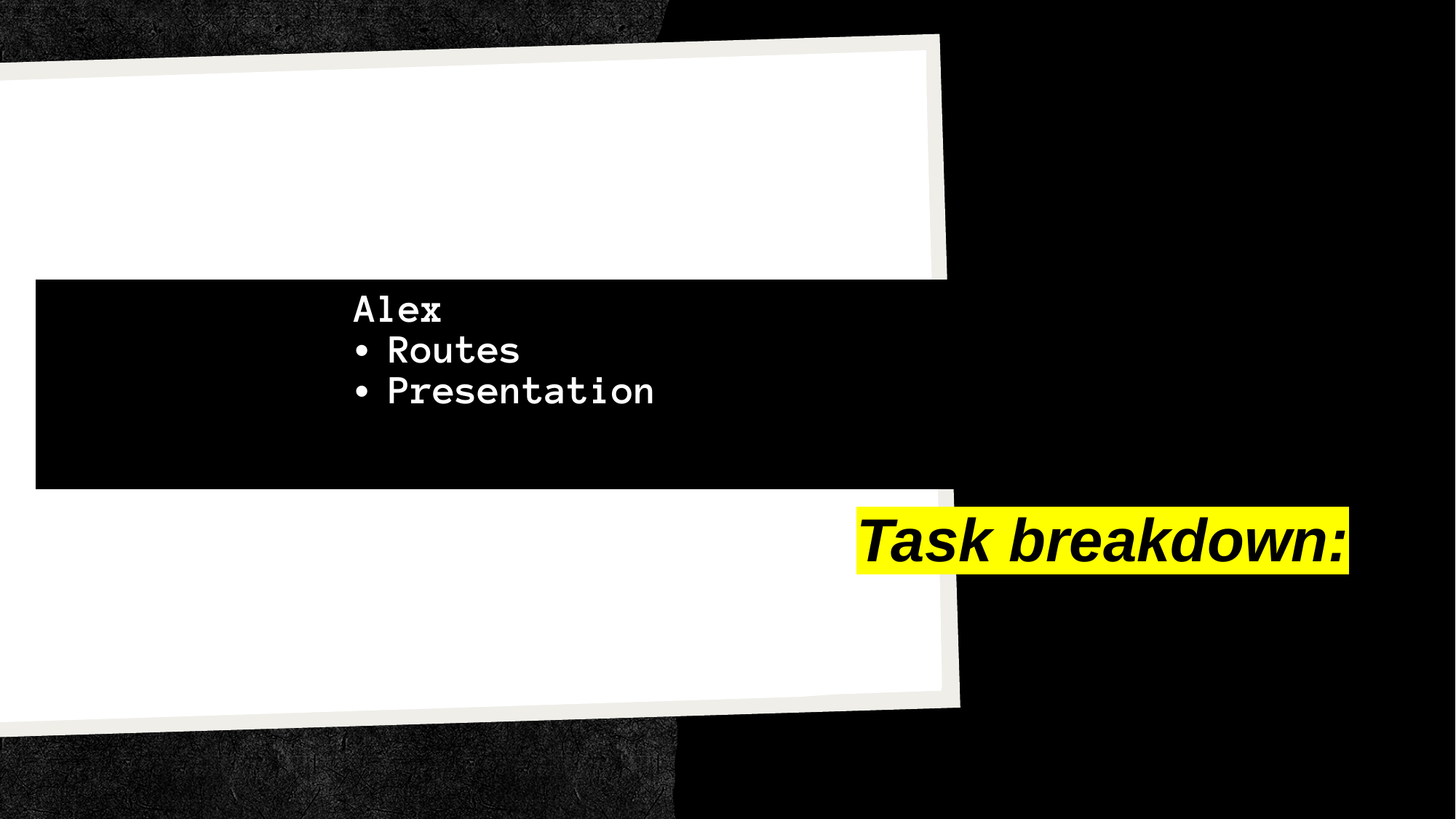

# Task breakdown:
| Krupali Models Sessions API | Alex Routes Presentation | Fabian Front end |
| --- | --- | --- |